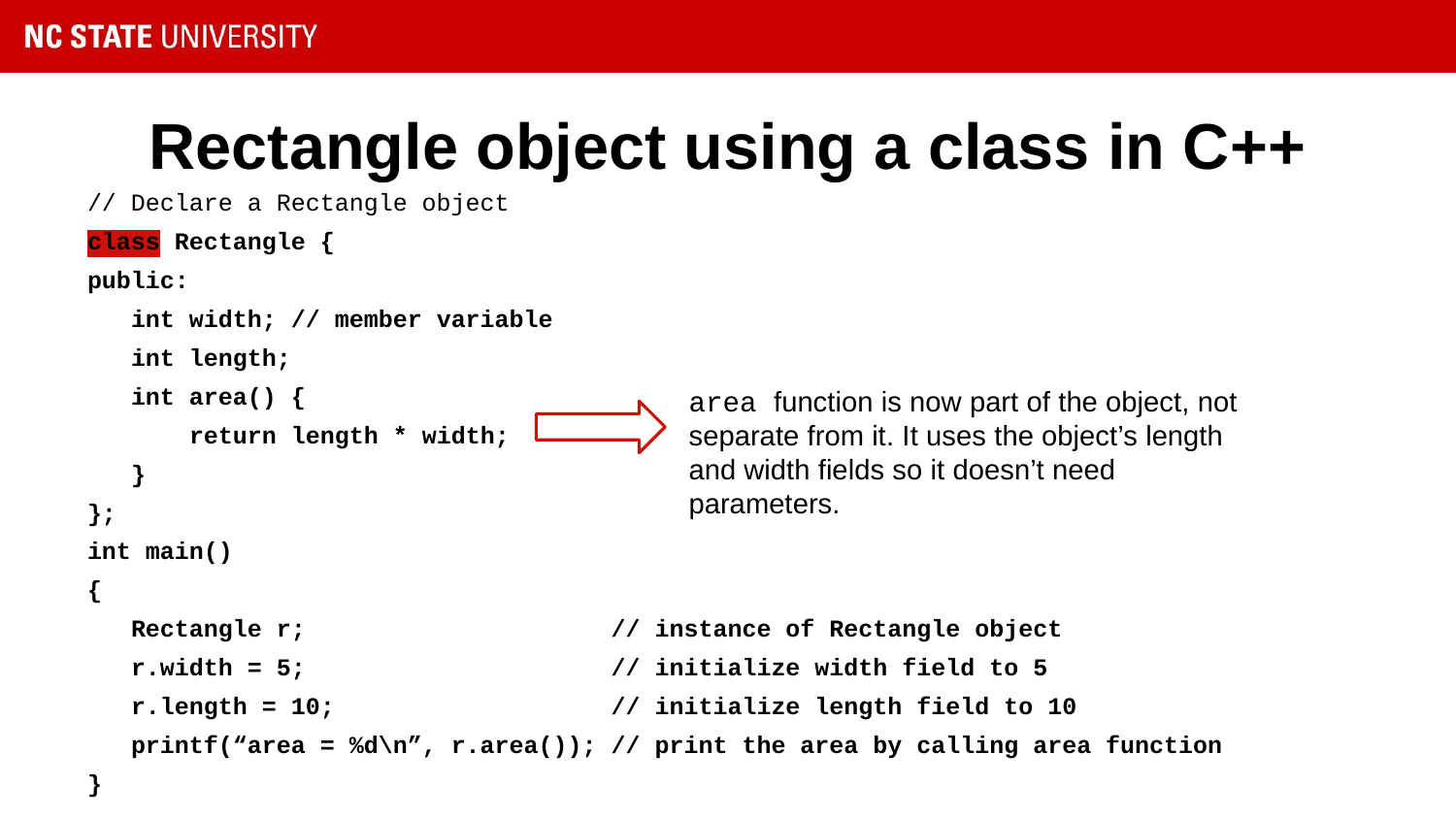

# Rectangle object using a class in C++
// Declare a Rectangle object
class Rectangle {
public:
   int width; // member variable
   int length;
   int area() {
       return length * width;
   }
};
int main()
{
   Rectangle r;                     // instance of Rectangle object
   r.width = 5;                     // initialize width field to 5
   r.length = 10;                   // initialize length field to 10
   printf(“area = %d\n”, r.area()); // print the area by calling area function
}
area function is now part of the object, not separate from it. It uses the object’s length and width fields so it doesn’t need parameters.